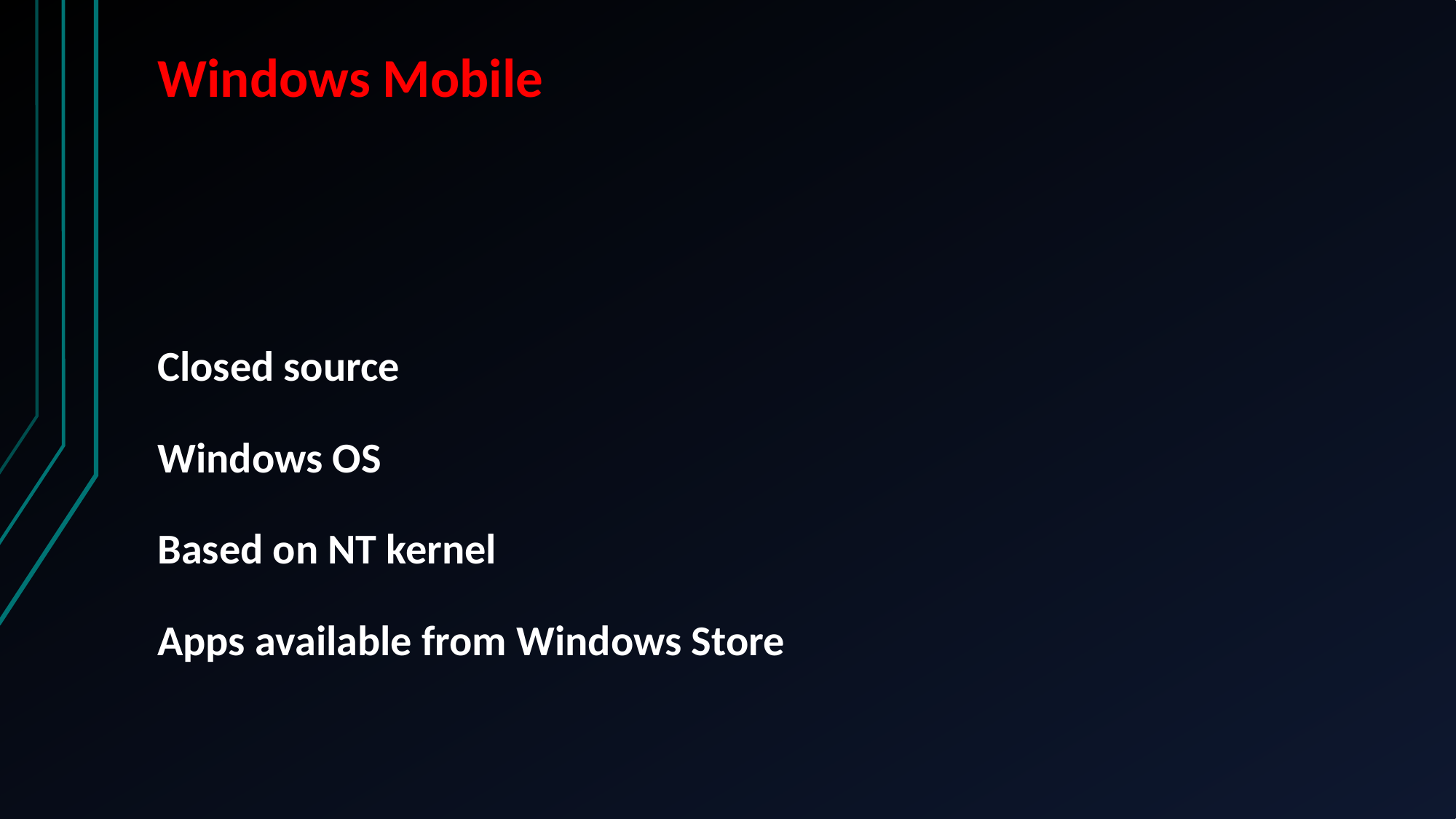

# Windows Mobile Closed source Windows OS Based on NT kernel Apps available from Windows Store